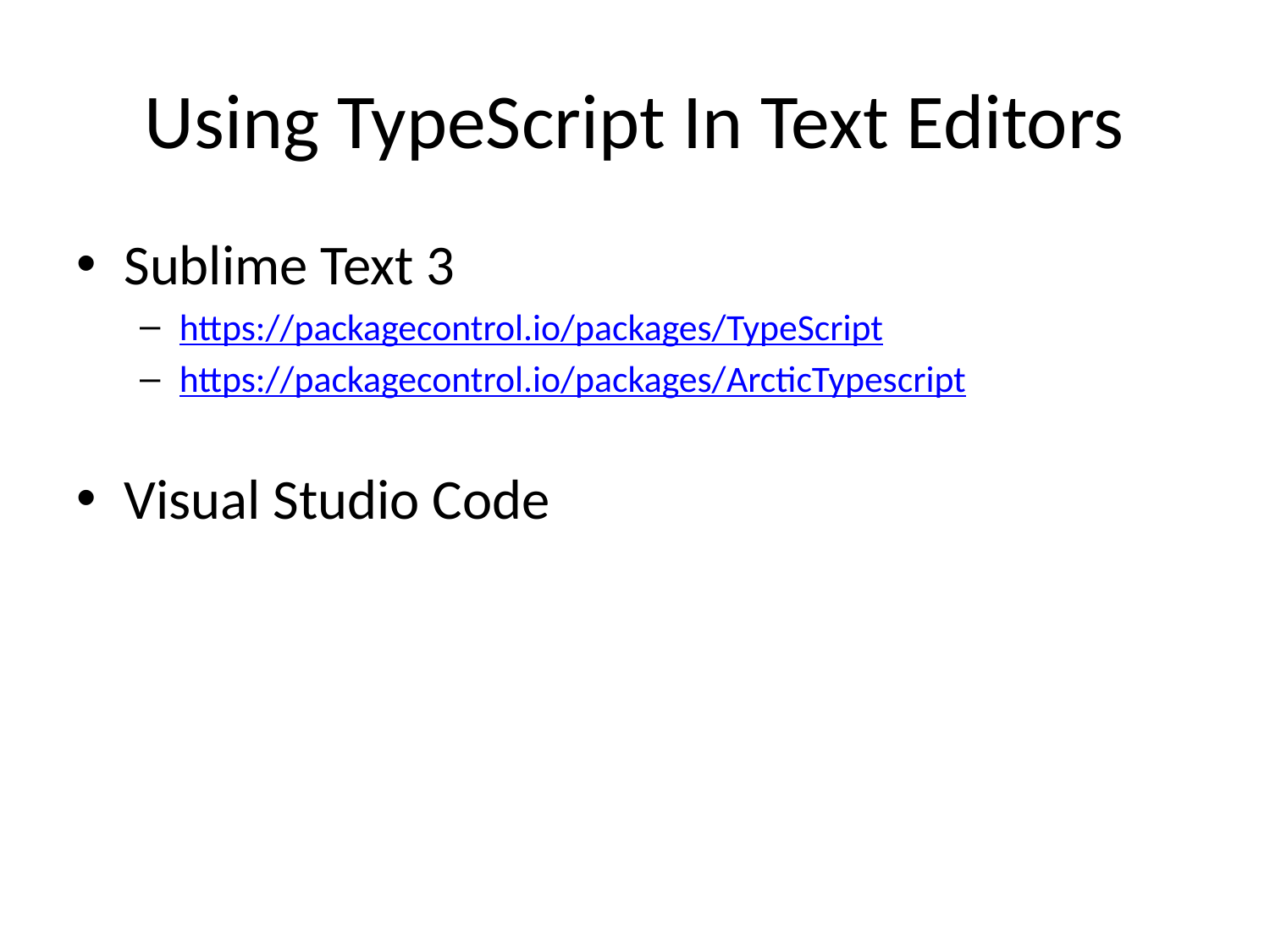

# Using TypeScript In Text Editors
Sublime Text 3
https://packagecontrol.io/packages/TypeScript
https://packagecontrol.io/packages/ArcticTypescript

Visual Studio Code